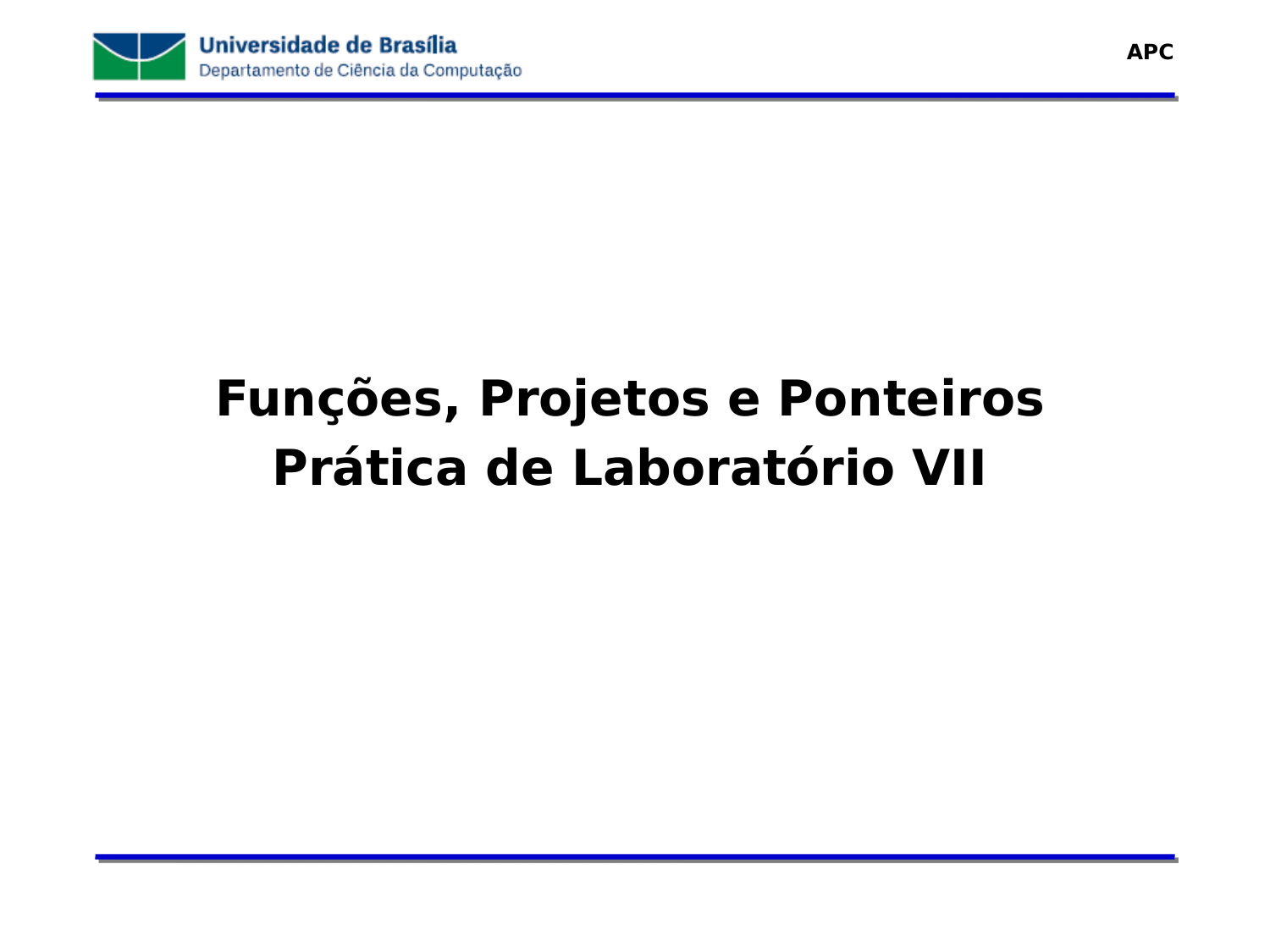

Funções, Projetos e Ponteiros
Prática de Laboratório VII